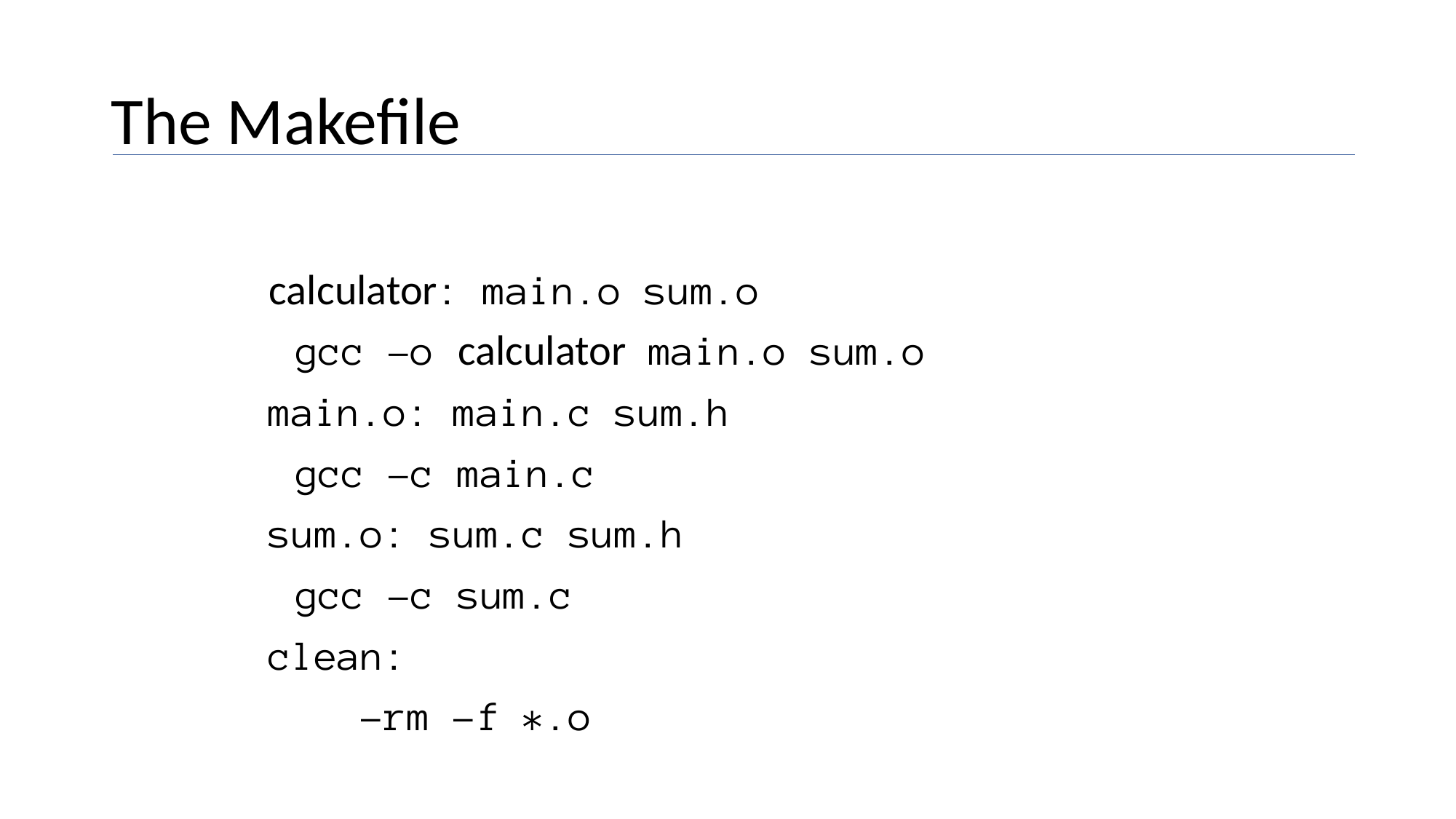

# The Makefile
calculator: main.o sum.o
	gcc –o calculator main.o sum.o
main.o: main.c sum.h
	gcc –c main.c
sum.o: sum.c sum.h
	gcc –c sum.c
clean:
    -rm -f *.o